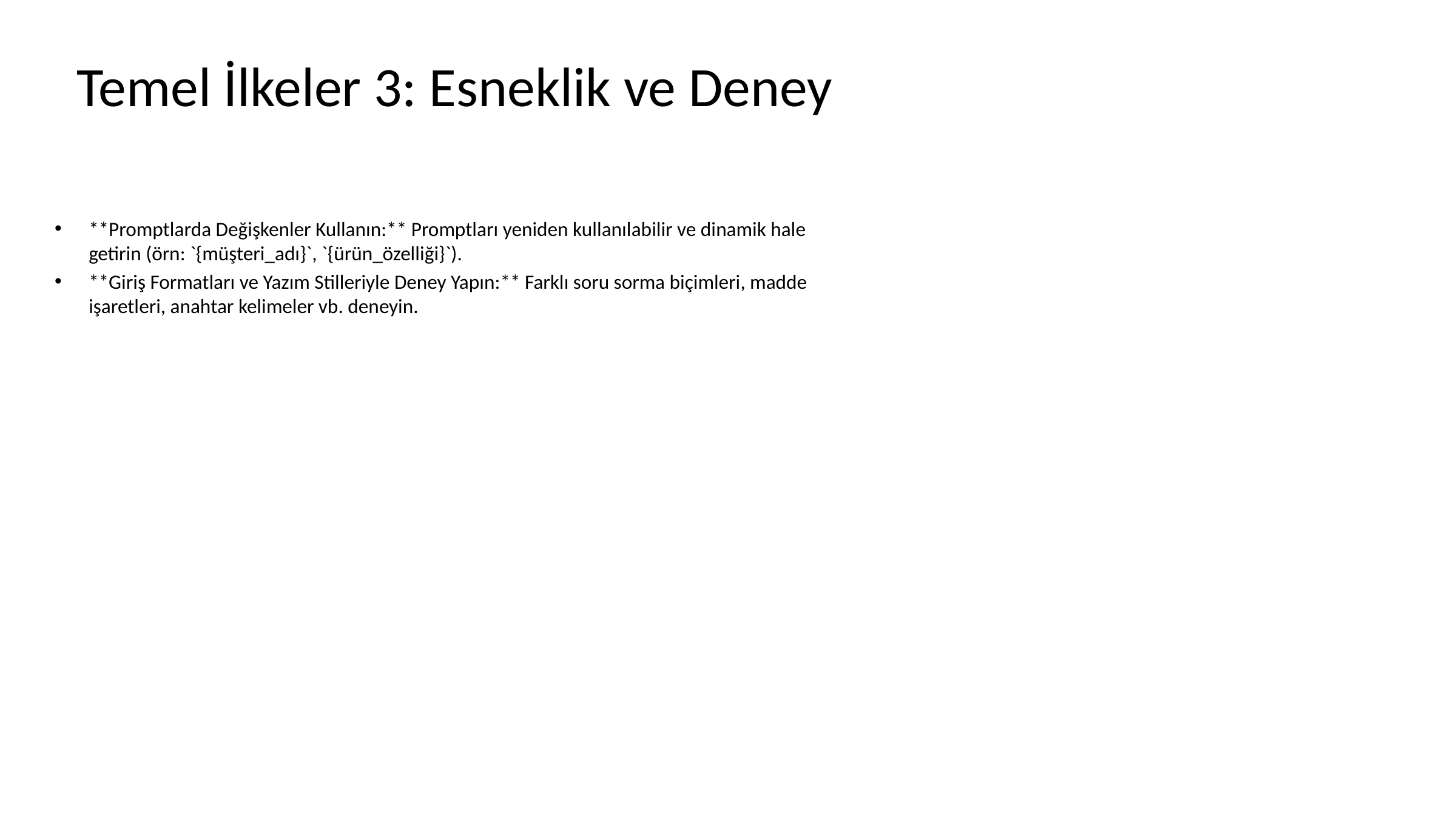

# Temel İlkeler 3: Esneklik ve Deney

**Promptlarda Değişkenler Kullanın:** Promptları yeniden kullanılabilir ve dinamik hale getirin (örn: `{müşteri_adı}`, `{ürün_özelliği}`).
**Giriş Formatları ve Yazım Stilleriyle Deney Yapın:** Farklı soru sorma biçimleri, madde işaretleri, anahtar kelimeler vb. deneyin.